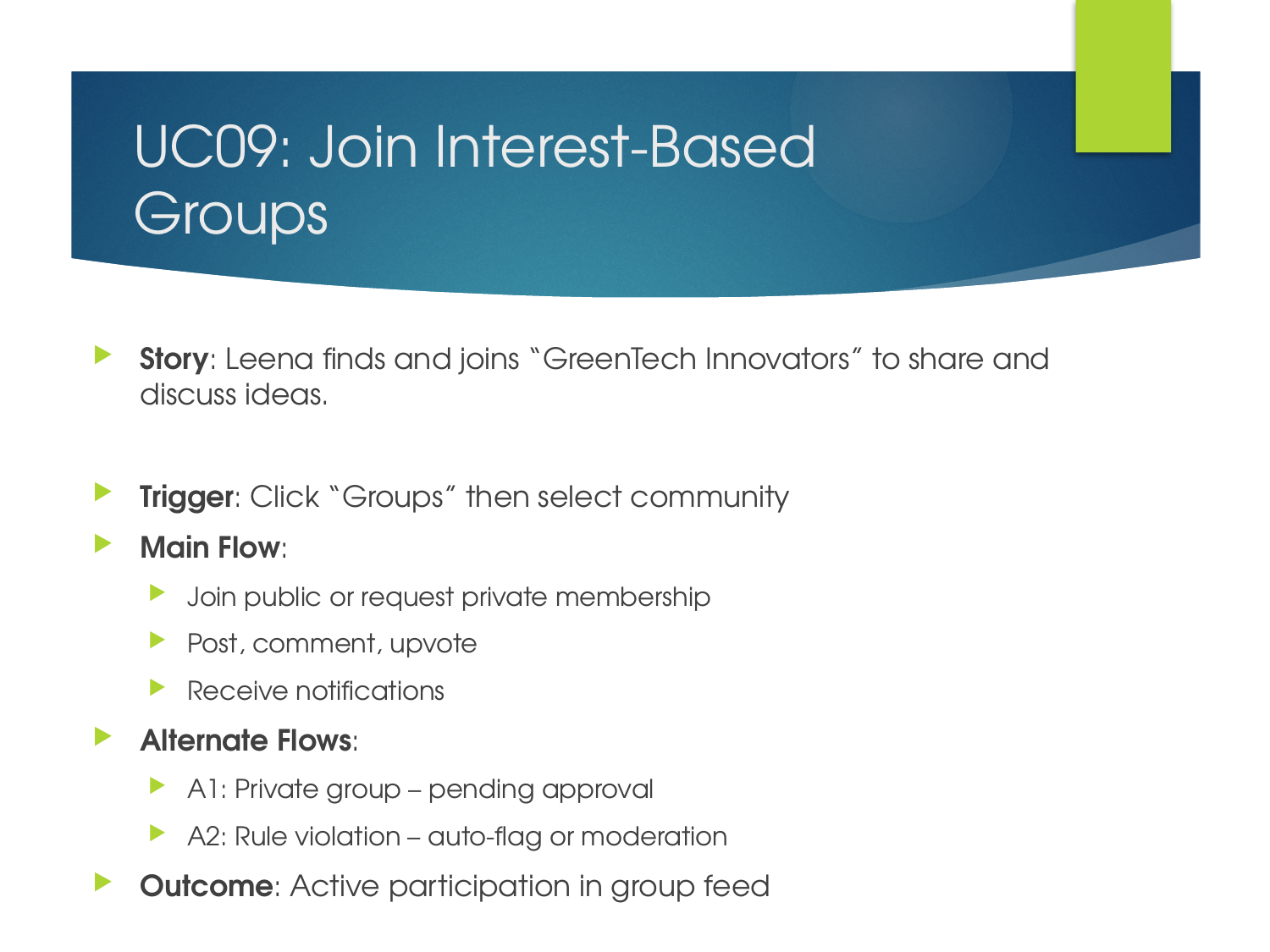

# UC09: Join Interest-Based Groups

Story: Leena finds and joins “GreenTech Innovators” to share and discuss ideas.

Trigger: Click “Groups” then select community
Main Flow:
Join public or request private membership
Post, comment, upvote
Receive notifications
Alternate Flows:
A1: Private group – pending approval
A2: Rule violation – auto-flag or moderation
Outcome: Active participation in group feed